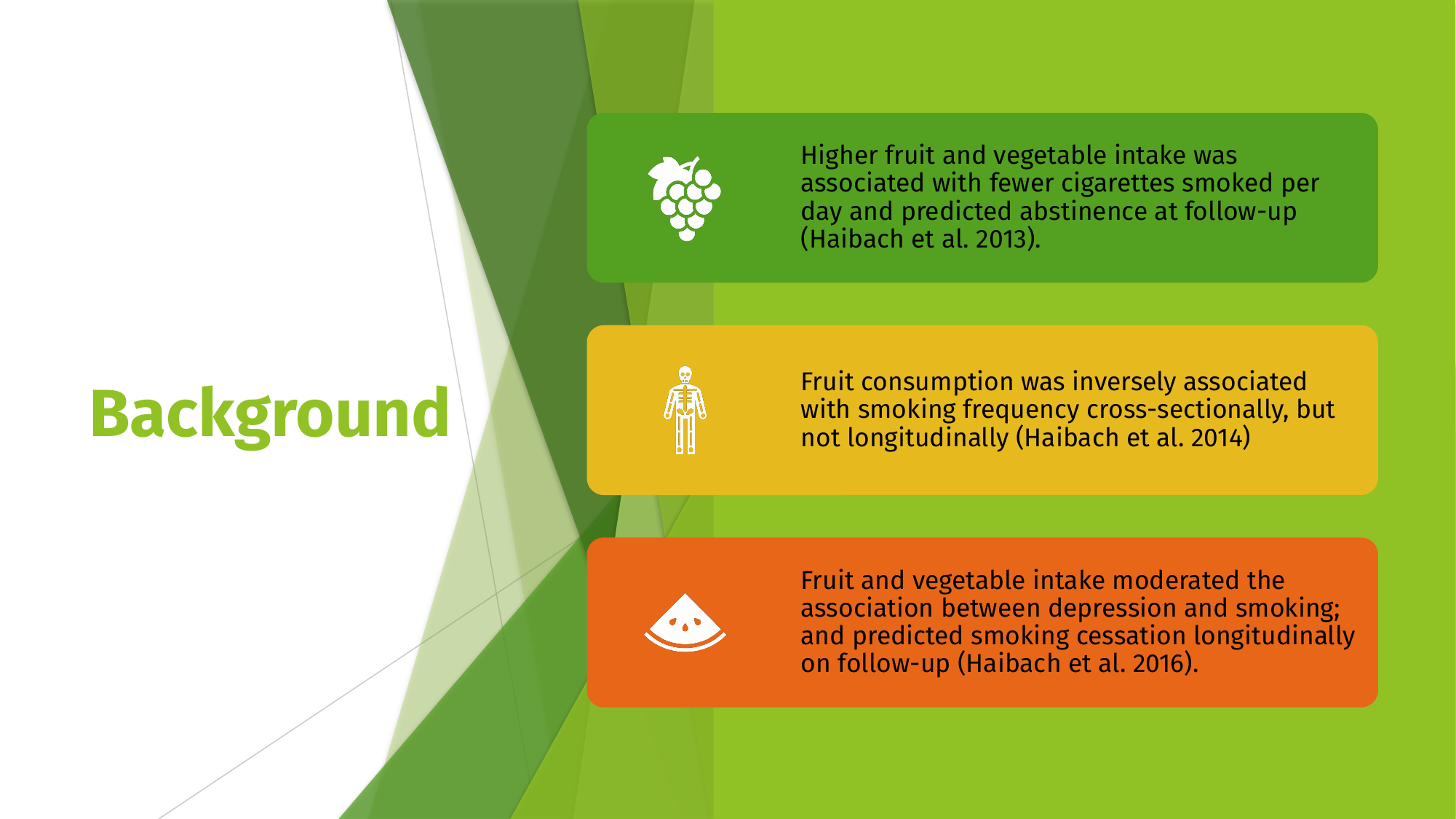

Higher fruit and vegetable intake was associated with fewer cigarettes smoked per day and predicted abstinence at follow-up (Haibach et al. 2013).
Fruit consumption was inversely associated with smoking frequency cross-sectionally, but not longitudinally (Haibach et al. 2014)
Fruit and vegetable intake moderated the association between depression and smoking; and predicted smoking cessation longitudinally on follow-up (Haibach et al. 2016).
# Background